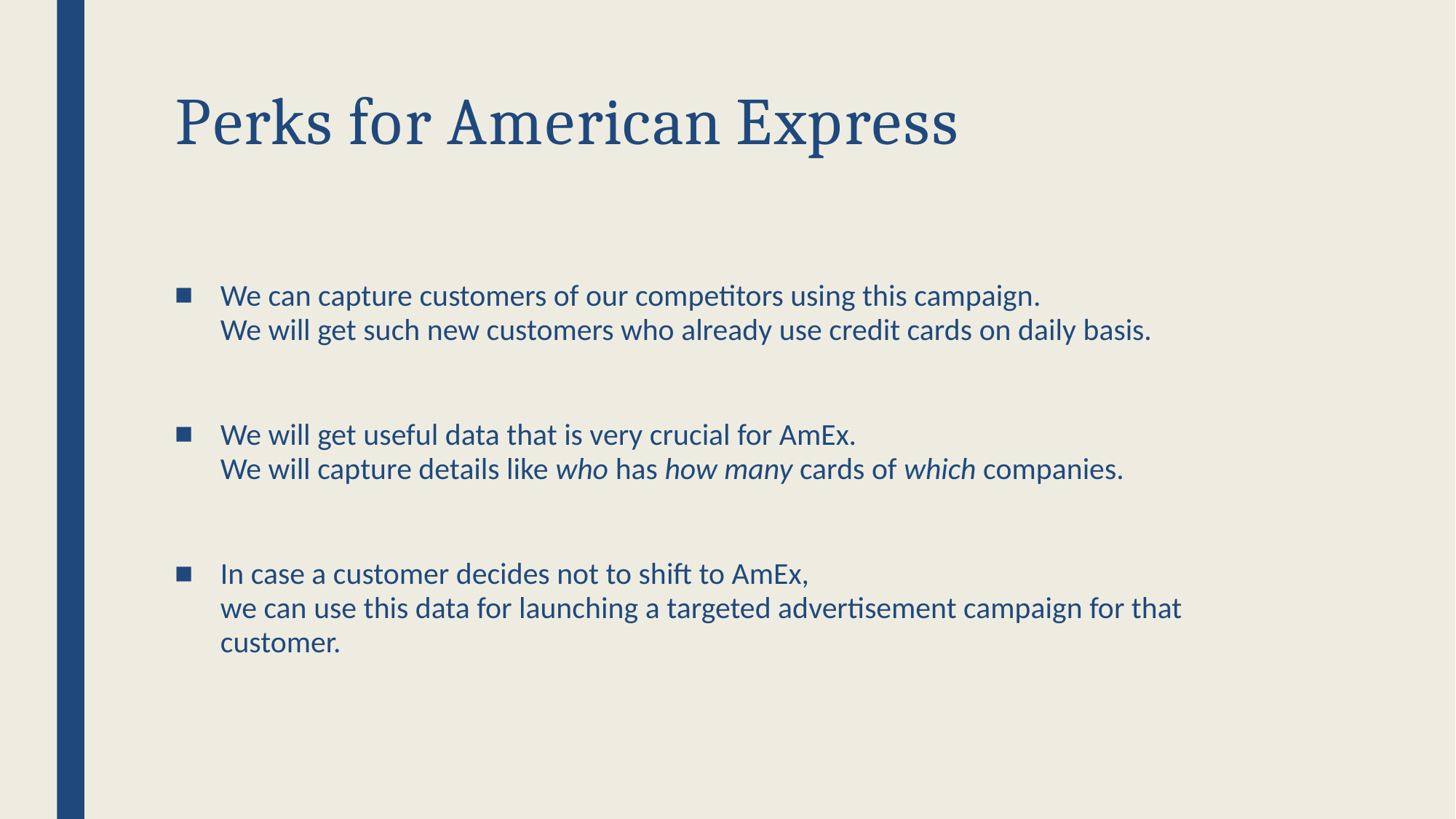

# Perks for American Express
We can capture customers of our competitors using this campaign.
We will get such new customers who already use credit cards on daily basis.

We will get useful data that is very crucial for AmEx.
We will capture details like who has how many cards of which companies.

In case a customer decides not to shift to AmEx,
we can use this data for launching a targeted advertisement campaign for that customer.